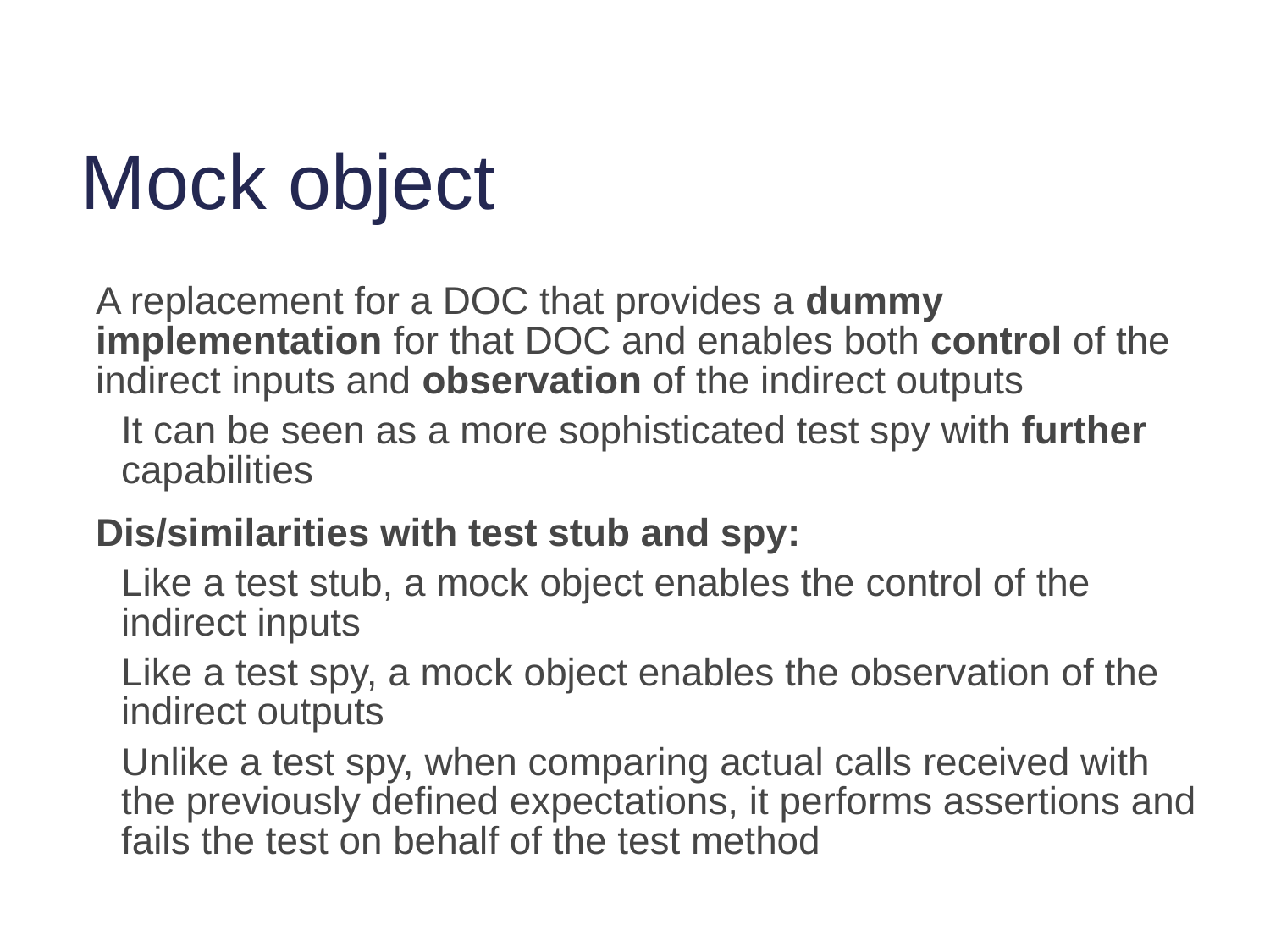

# Mock object
A replacement for a DOC that provides a dummy implementation for that DOC and enables both control of the indirect inputs and observation of the indirect outputs
It can be seen as a more sophisticated test spy with further capabilities
Dis/similarities with test stub and spy:
Like a test stub, a mock object enables the control of the indirect inputs
Like a test spy, a mock object enables the observation of the indirect outputs
Unlike a test spy, when comparing actual calls received with the previously defined expectations, it performs assertions and fails the test on behalf of the test method